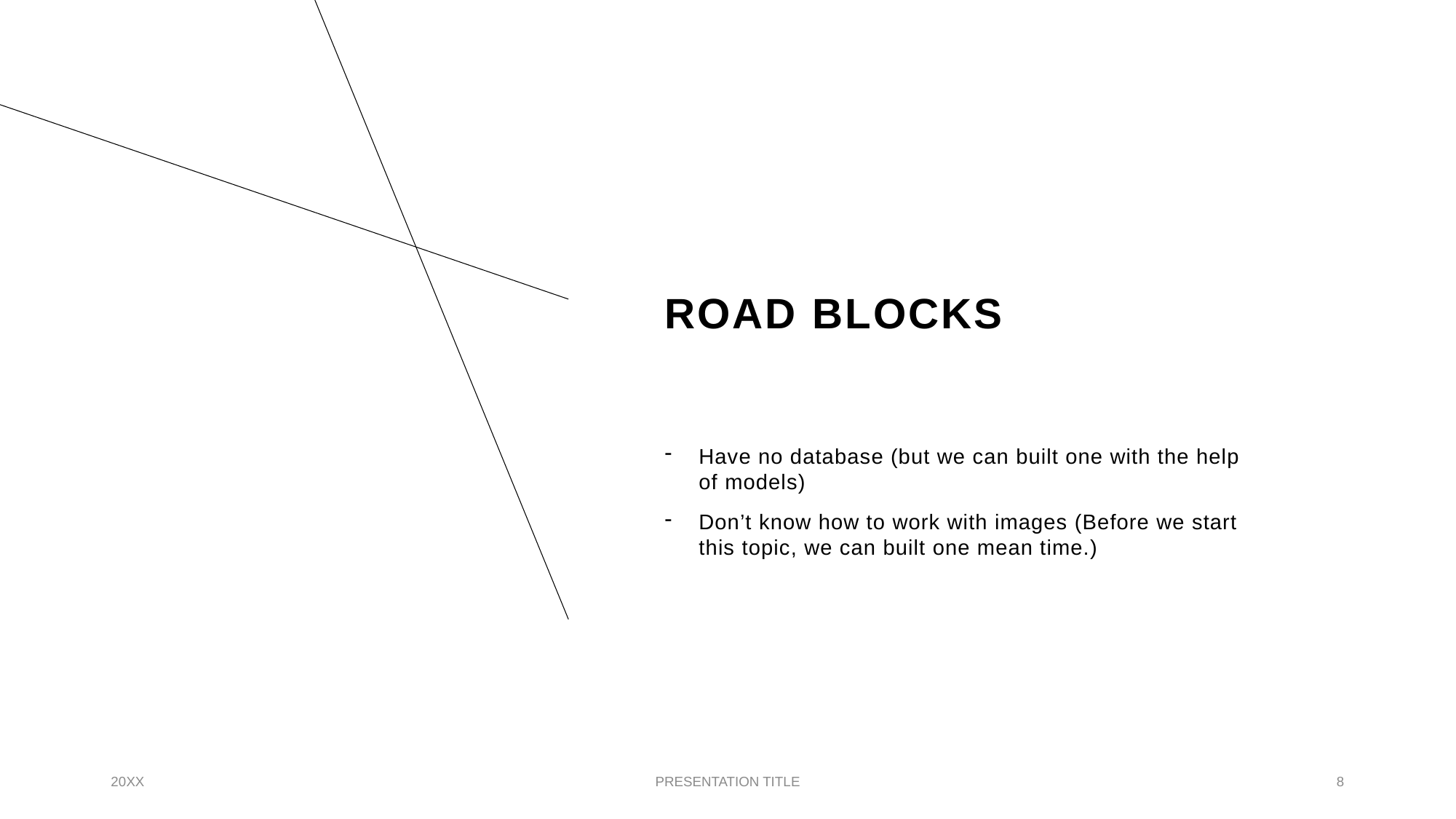

# Road blocks
Have no database (but we can built one with the help of models)
Don’t know how to work with images (Before we start this topic, we can built one mean time.)

20XX
PRESENTATION TITLE
8